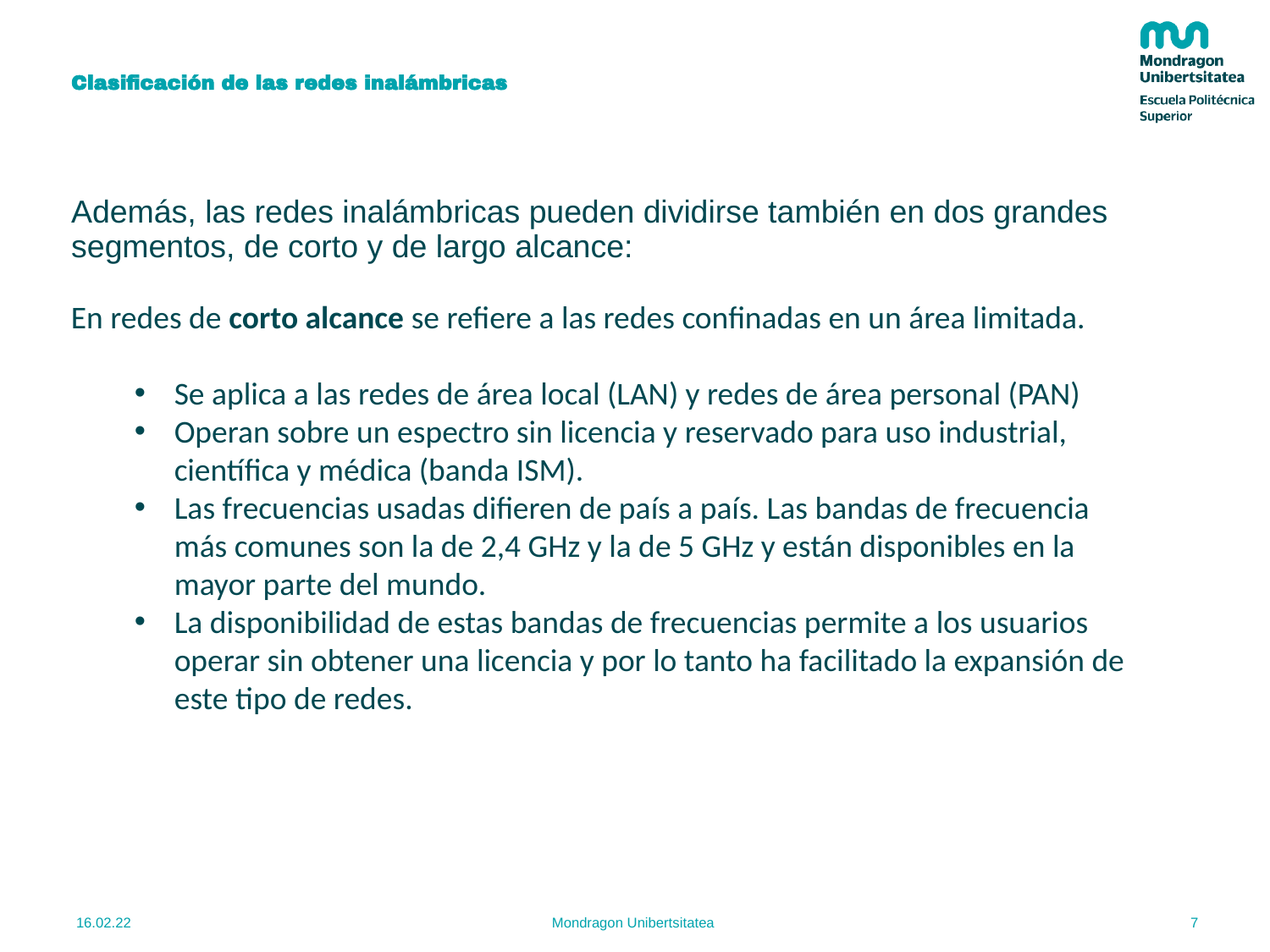

# Clasificación de las redes inalámbricas
Además, las redes inalámbricas pueden dividirse también en dos grandes segmentos, de corto y de largo alcance:
En redes de corto alcance se refiere a las redes confinadas en un área limitada.

Se aplica a las redes de área local (LAN) y redes de área personal (PAN)
Operan sobre un espectro sin licencia y reservado para uso industrial, científica y médica (banda ISM).
Las frecuencias usadas difieren de país a país. Las bandas de frecuencia más comunes son la de 2,4 GHz y la de 5 GHz y están disponibles en la mayor parte del mundo.
La disponibilidad de estas bandas de frecuencias permite a los usuarios operar sin obtener una licencia y por lo tanto ha facilitado la expansión de este tipo de redes.

7
16.02.22
Mondragon Unibertsitatea